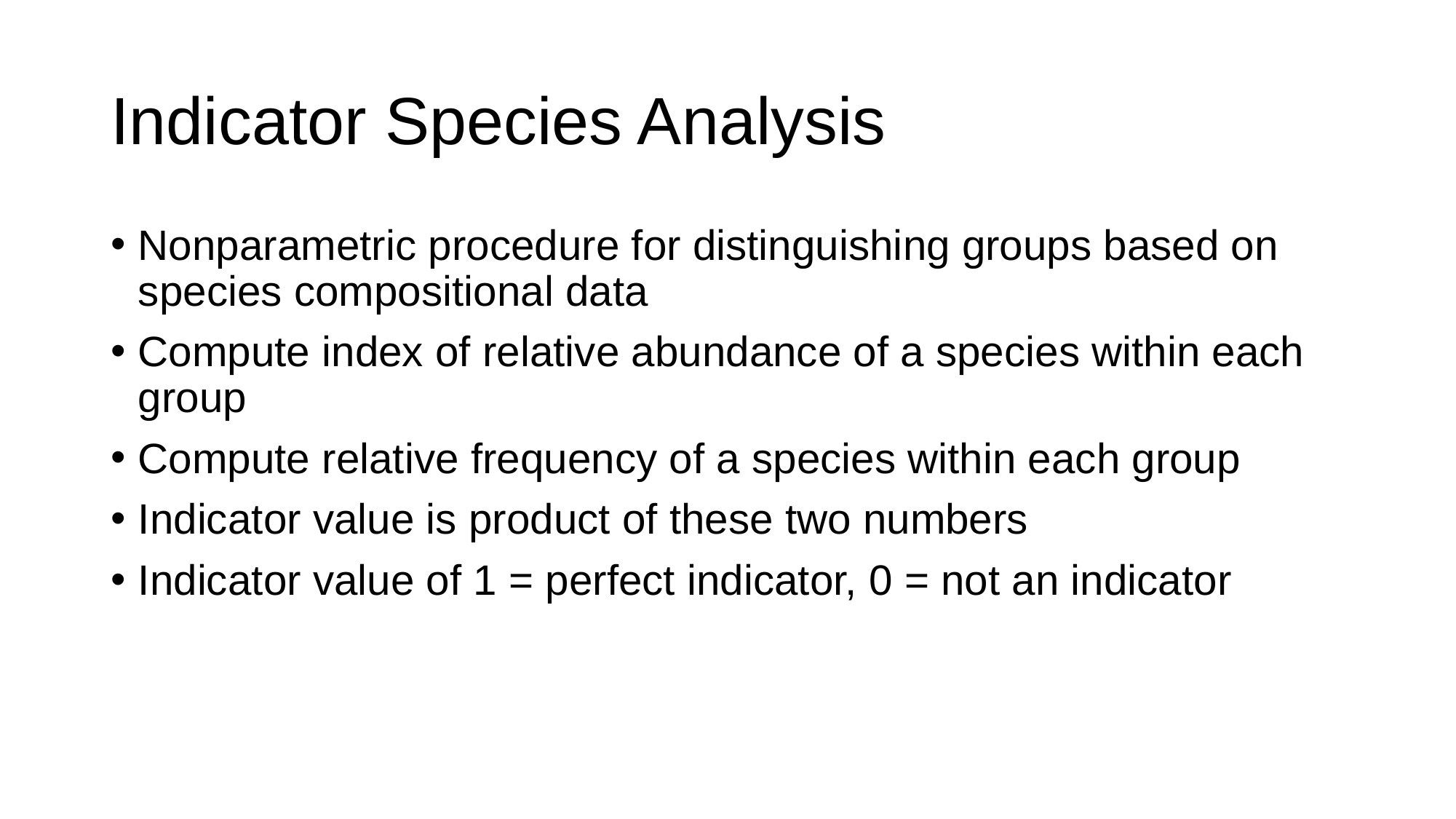

# Indicator Species Analysis
Nonparametric procedure for distinguishing groups based on species compositional data
Compute index of relative abundance of a species within each group
Compute relative frequency of a species within each group
Indicator value is product of these two numbers
Indicator value of 1 = perfect indicator, 0 = not an indicator